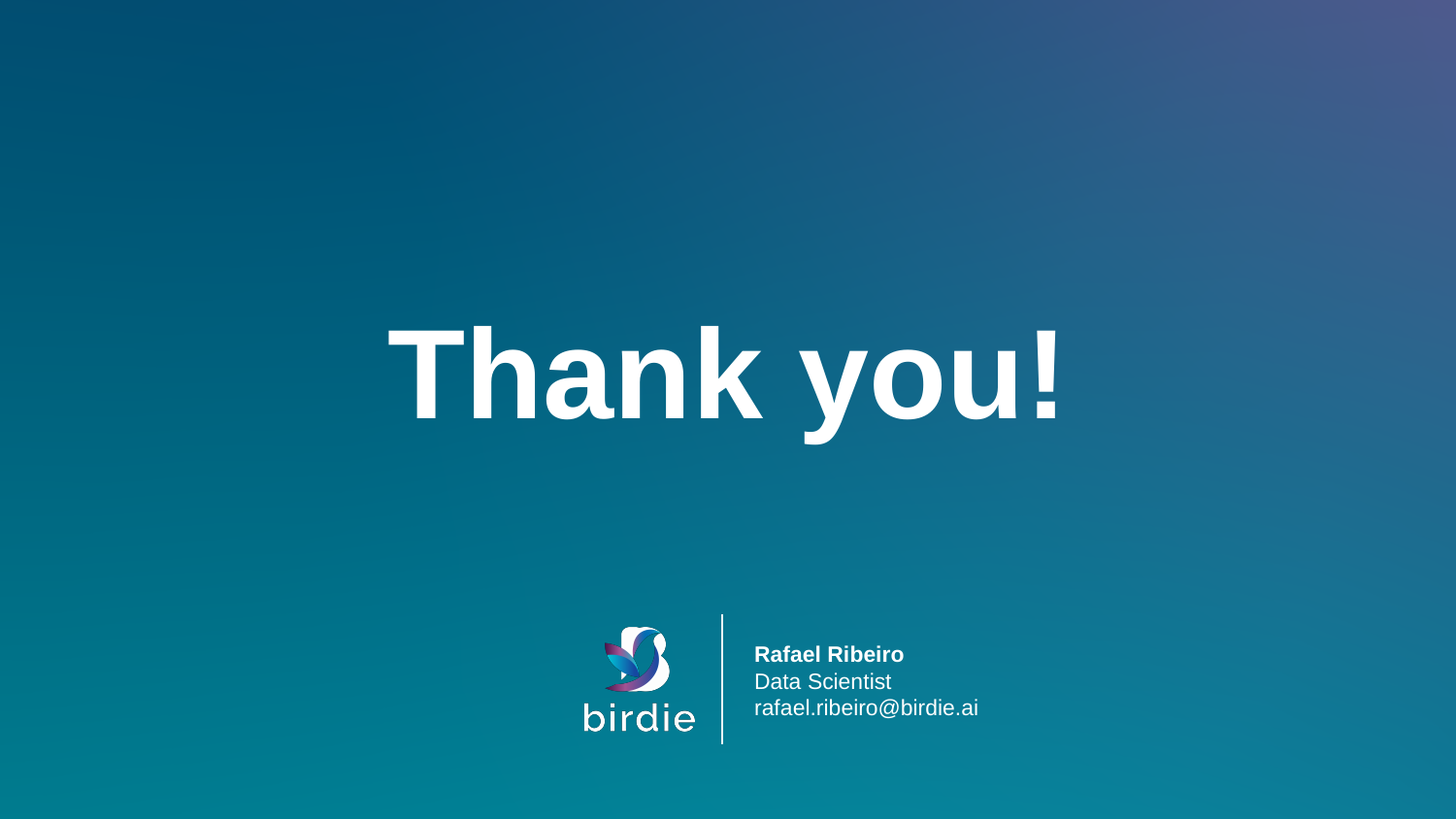

# Thank you!
Rafael Ribeiro
Data Scientist
rafael.ribeiro@birdie.ai